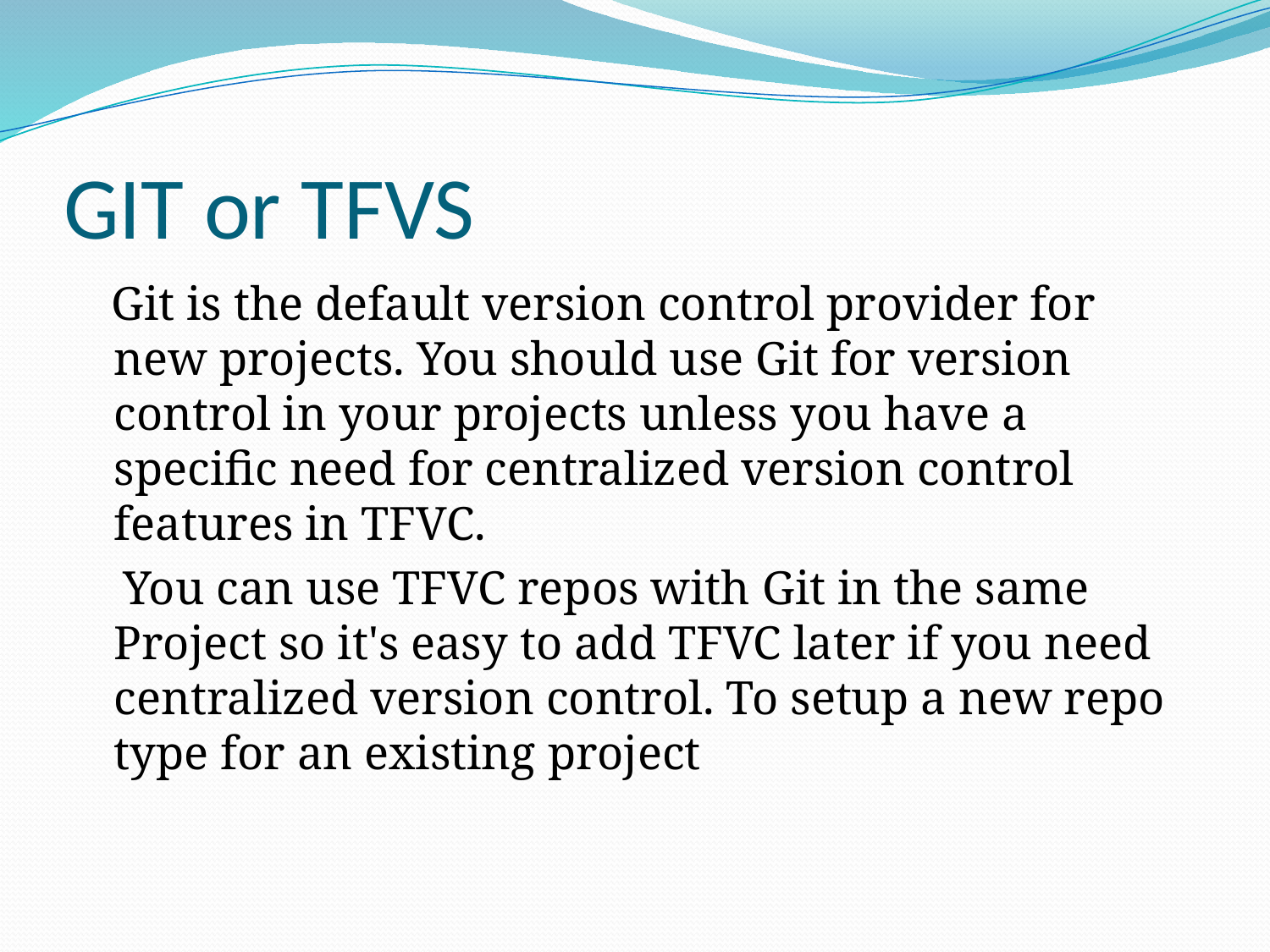

# GIT or TFVS
   Git is the default version control provider for new projects. You should use Git for version control in your projects unless you have a specific need for centralized version control features in TFVC.
    You can use TFVC repos with Git in the same Project so it's easy to add TFVC later if you need centralized version control. To setup a new repo type for an existing project